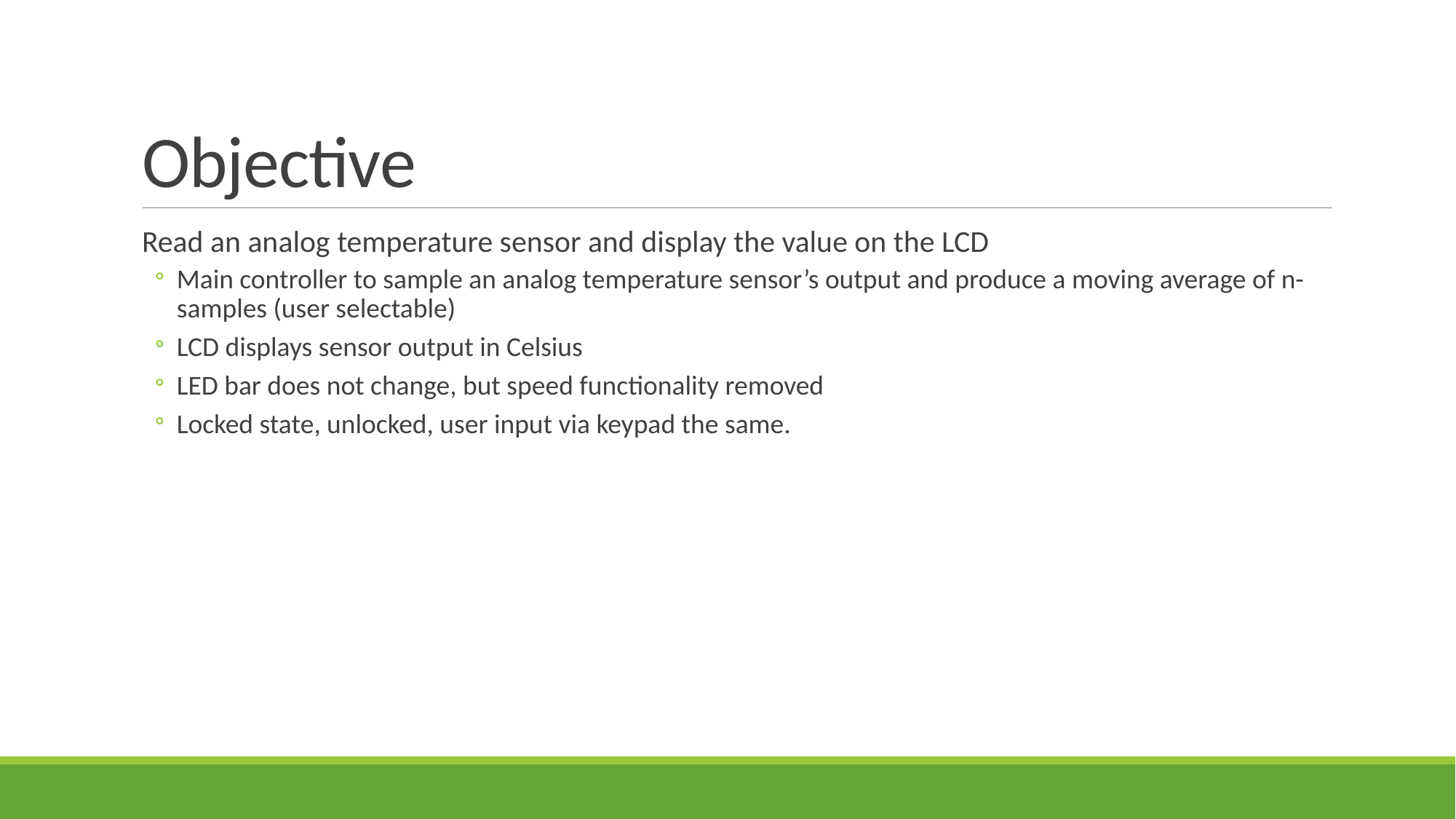

# Objective
Read an analog temperature sensor and display the value on the LCD
Main controller to sample an analog temperature sensor’s output and produce a moving average of n-samples (user selectable)
LCD displays sensor output in Celsius
LED bar does not change, but speed functionality removed
Locked state, unlocked, user input via keypad the same.